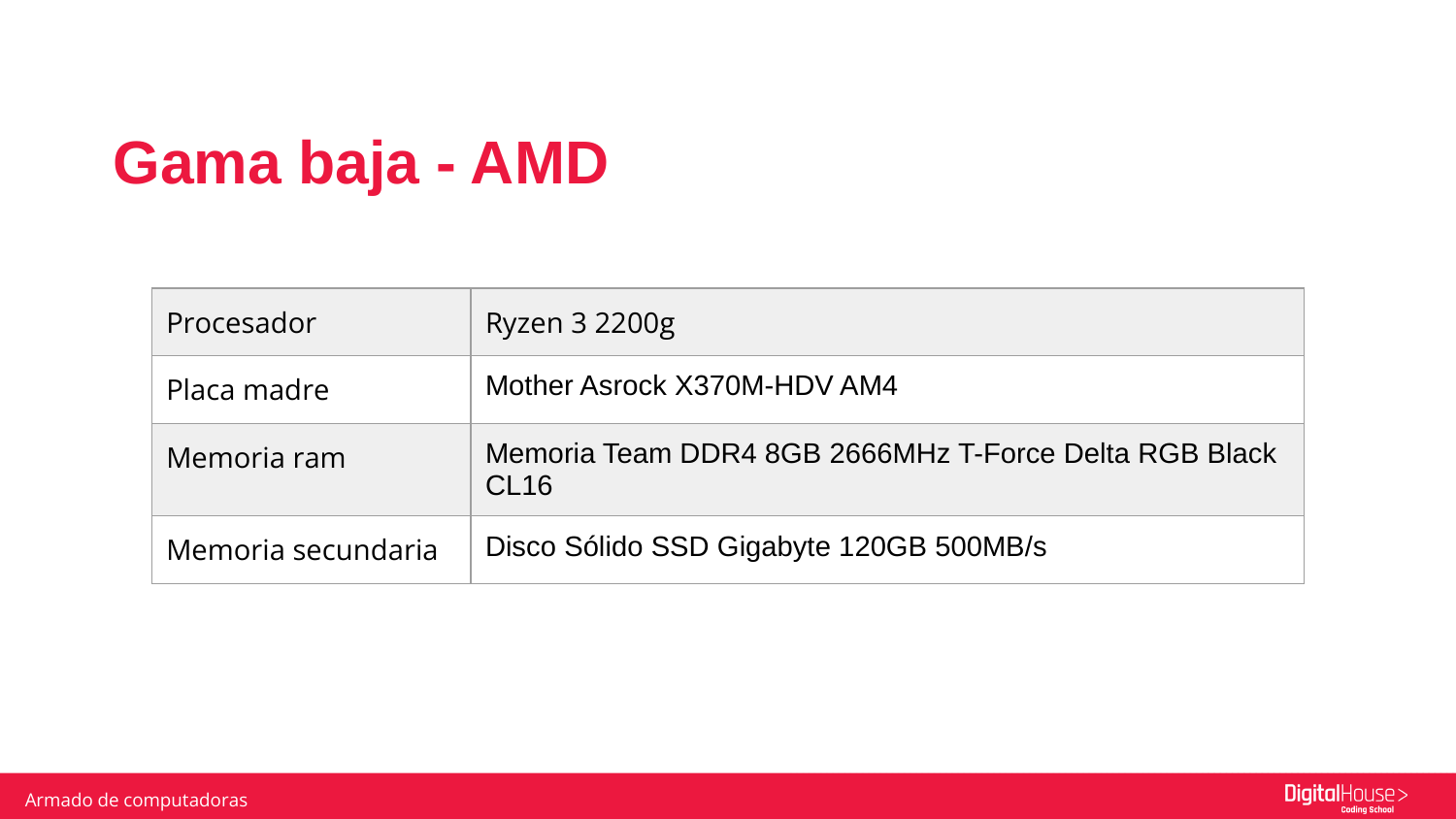

Gama baja - AMD

| Procesador | Ryzen 3 2200g |
| --- | --- |
| Placa madre | Mother Asrock X370M-HDV AM4 |
| Memoria ram | Memoria Team DDR4 8GB 2666MHz T-Force Delta RGB Black CL16 |
| Memoria secundaria | Disco Sólido SSD Gigabyte 120GB 500MB/s |